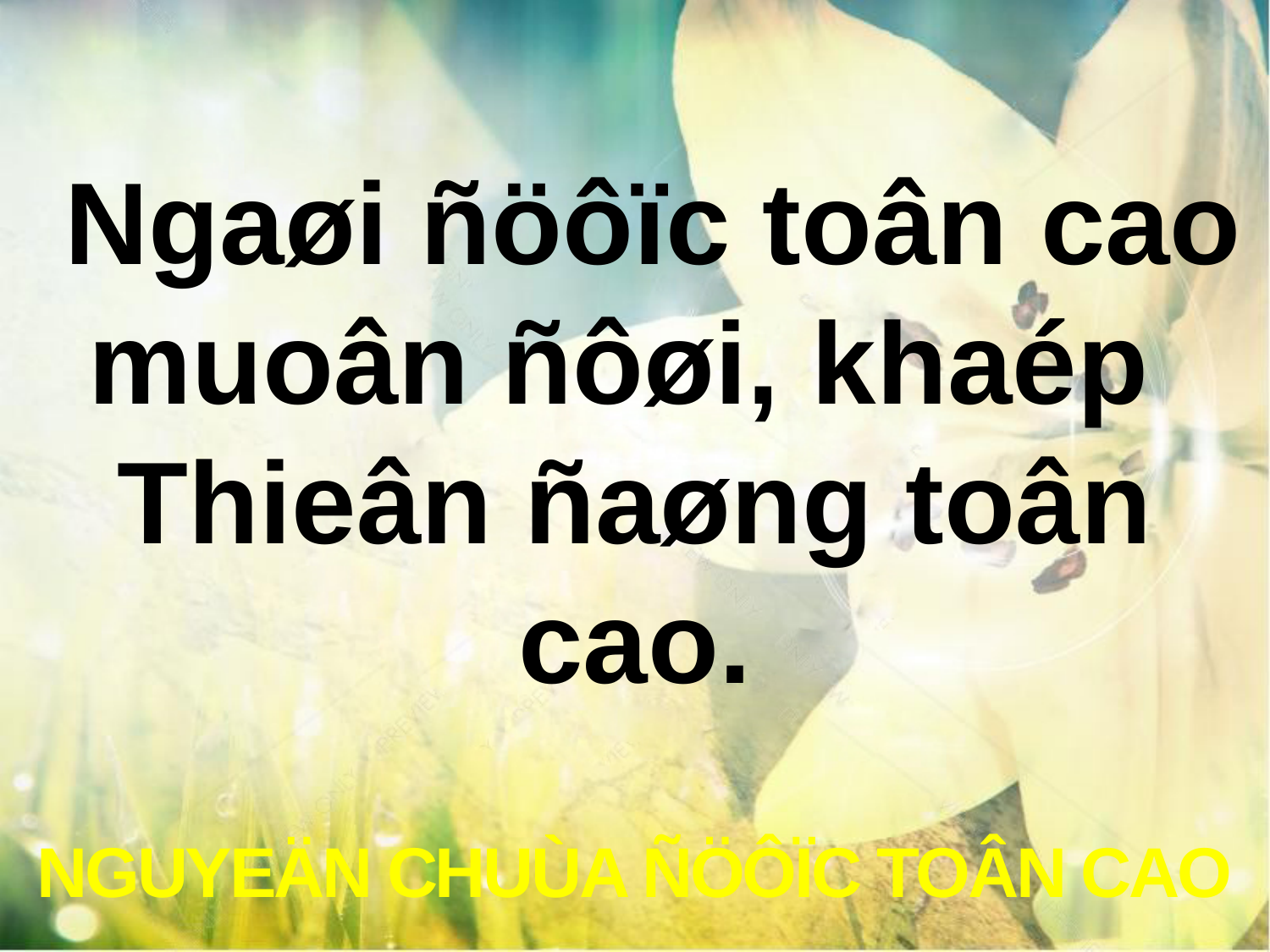

Ngaøi ñöôïc toân cao muoân ñôøi, khaép
Thieân ñaøng toân cao.
NGUYEÄN CHUÙA ÑÖÔÏC TOÂN CAO